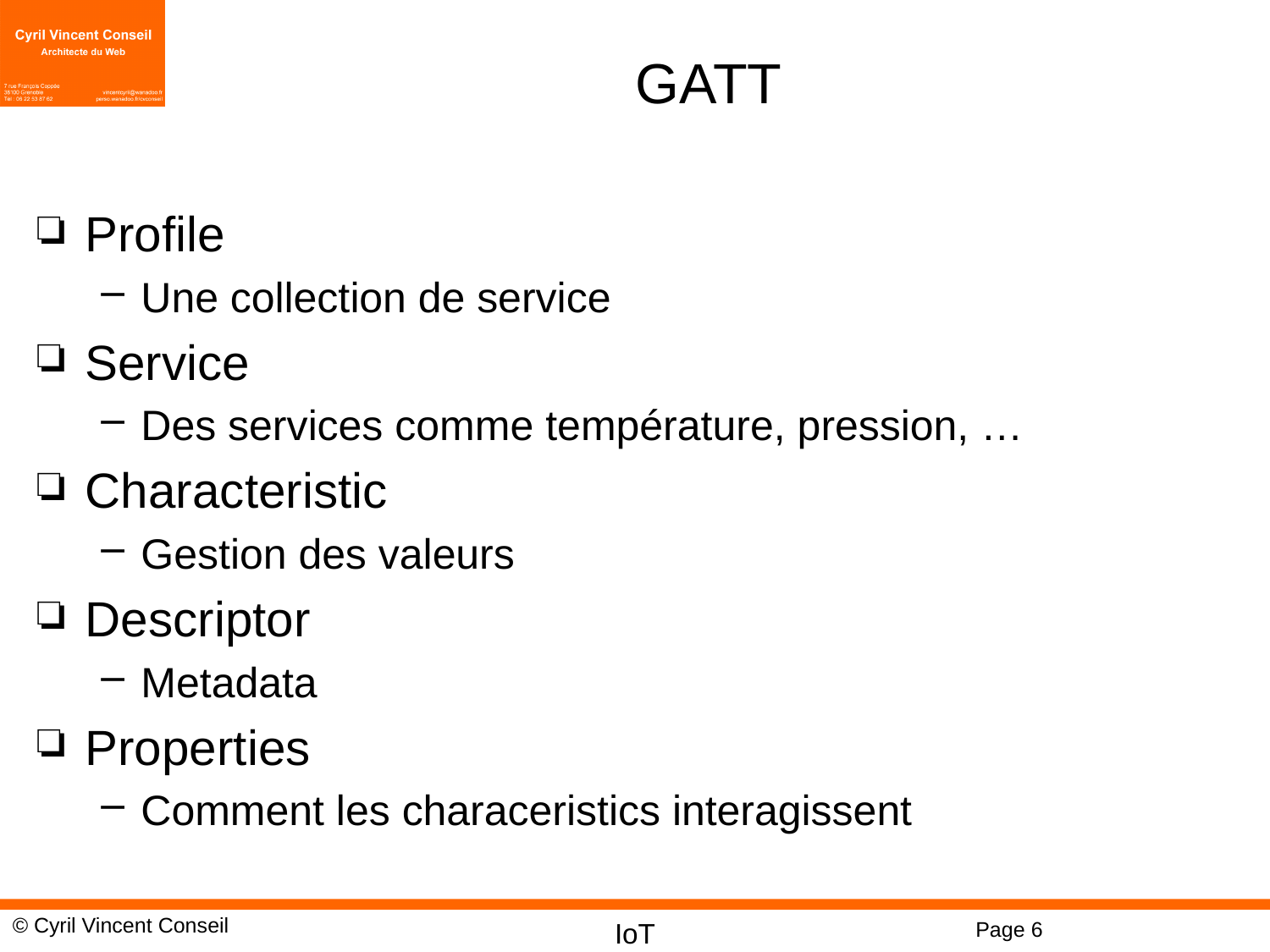

# GATT
Profile
Une collection de service
Service
Des services comme température, pression, …
Characteristic
Gestion des valeurs
Descriptor
Metadata
Properties
Comment les characeristics interagissent